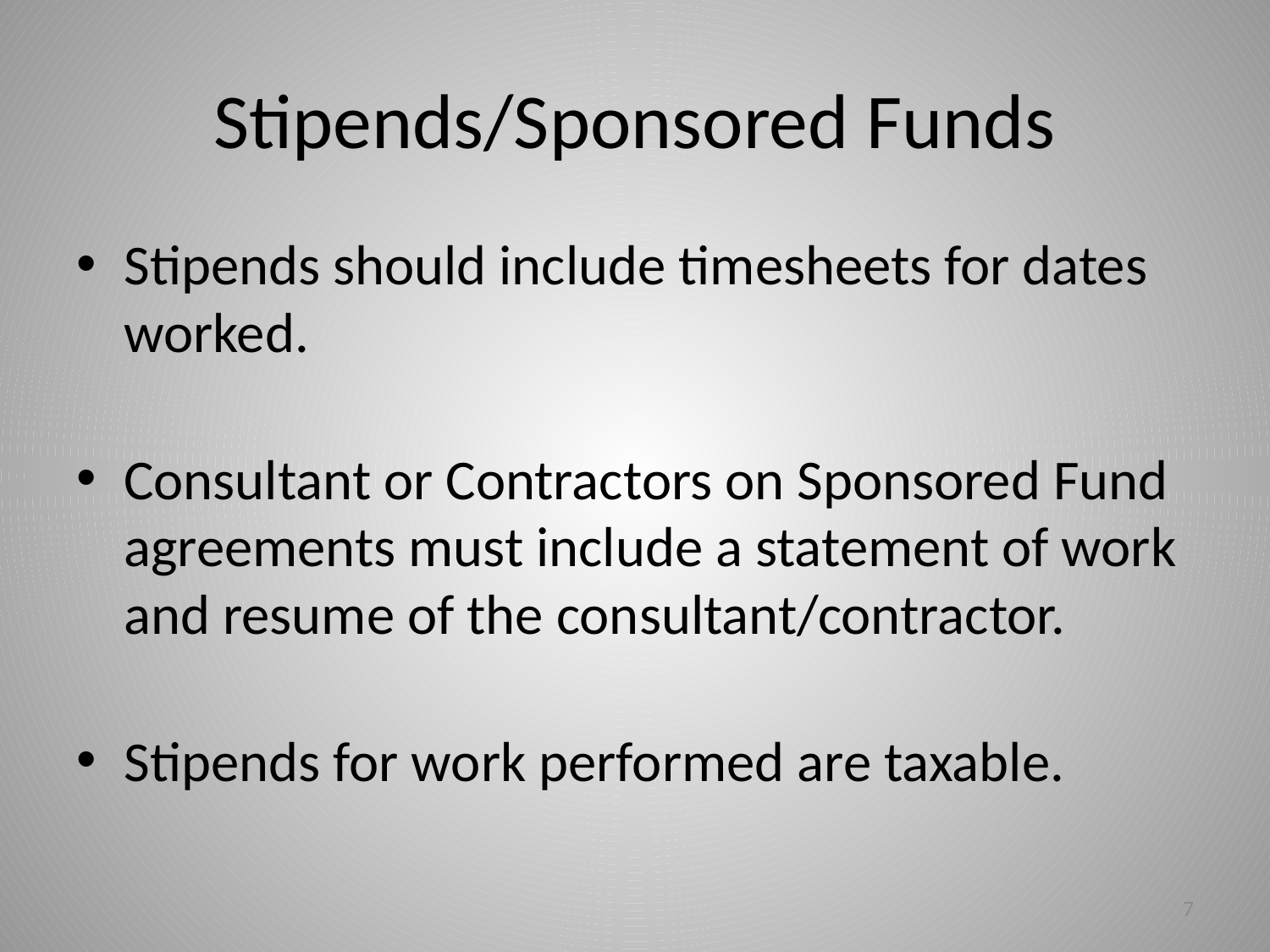

# Stipends/Sponsored Funds
Stipends should include timesheets for dates worked.
Consultant or Contractors on Sponsored Fund agreements must include a statement of work and resume of the consultant/contractor.
Stipends for work performed are taxable.
7